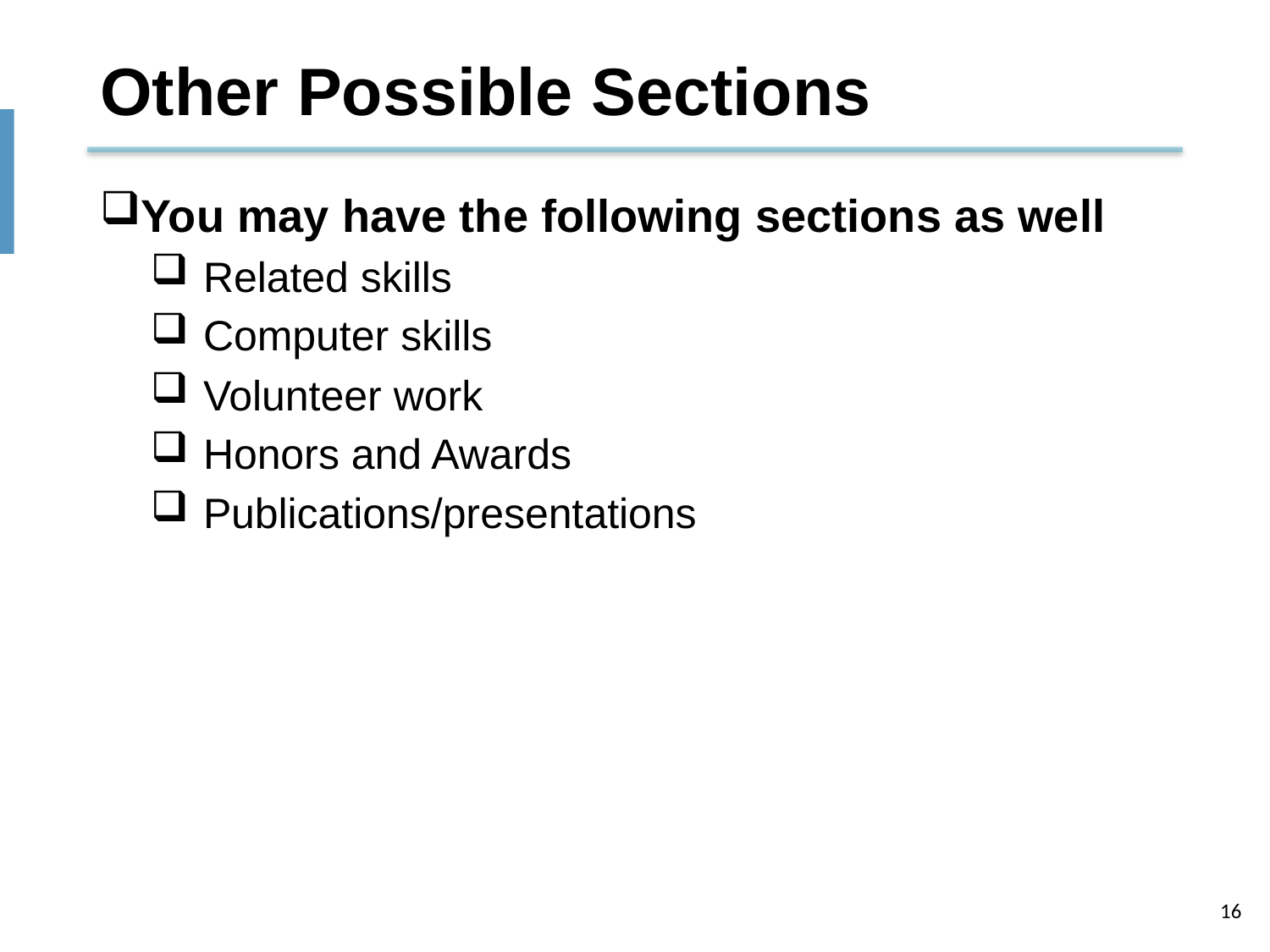

# Other Possible Sections
You may have the following sections as well
Related skills
Computer skills
Volunteer work
Honors and Awards
Publications/presentations
16